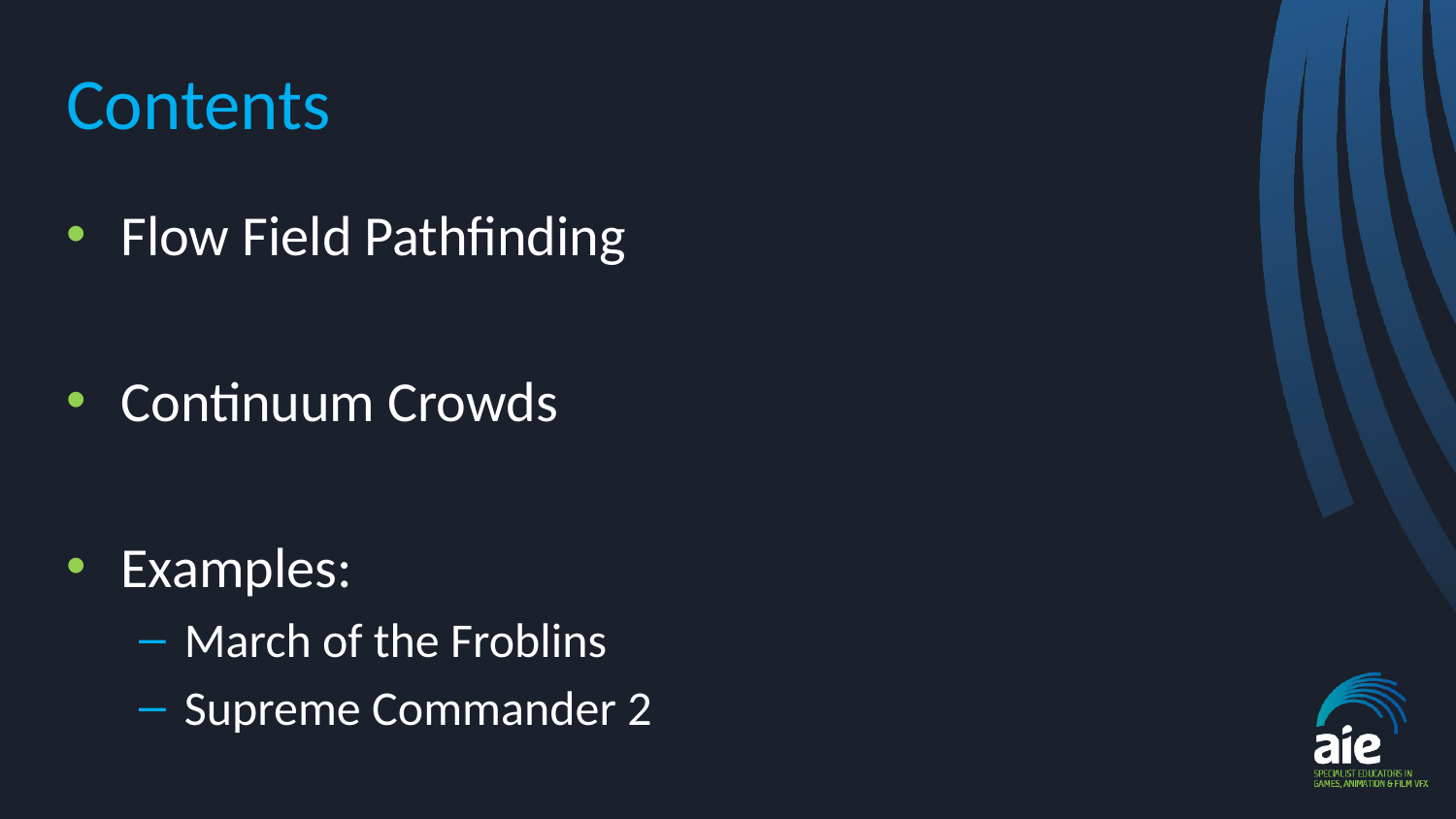

# Contents
Flow Field Pathfinding

Continuum Crowds

Examples:
March of the Froblins
Supreme Commander 2